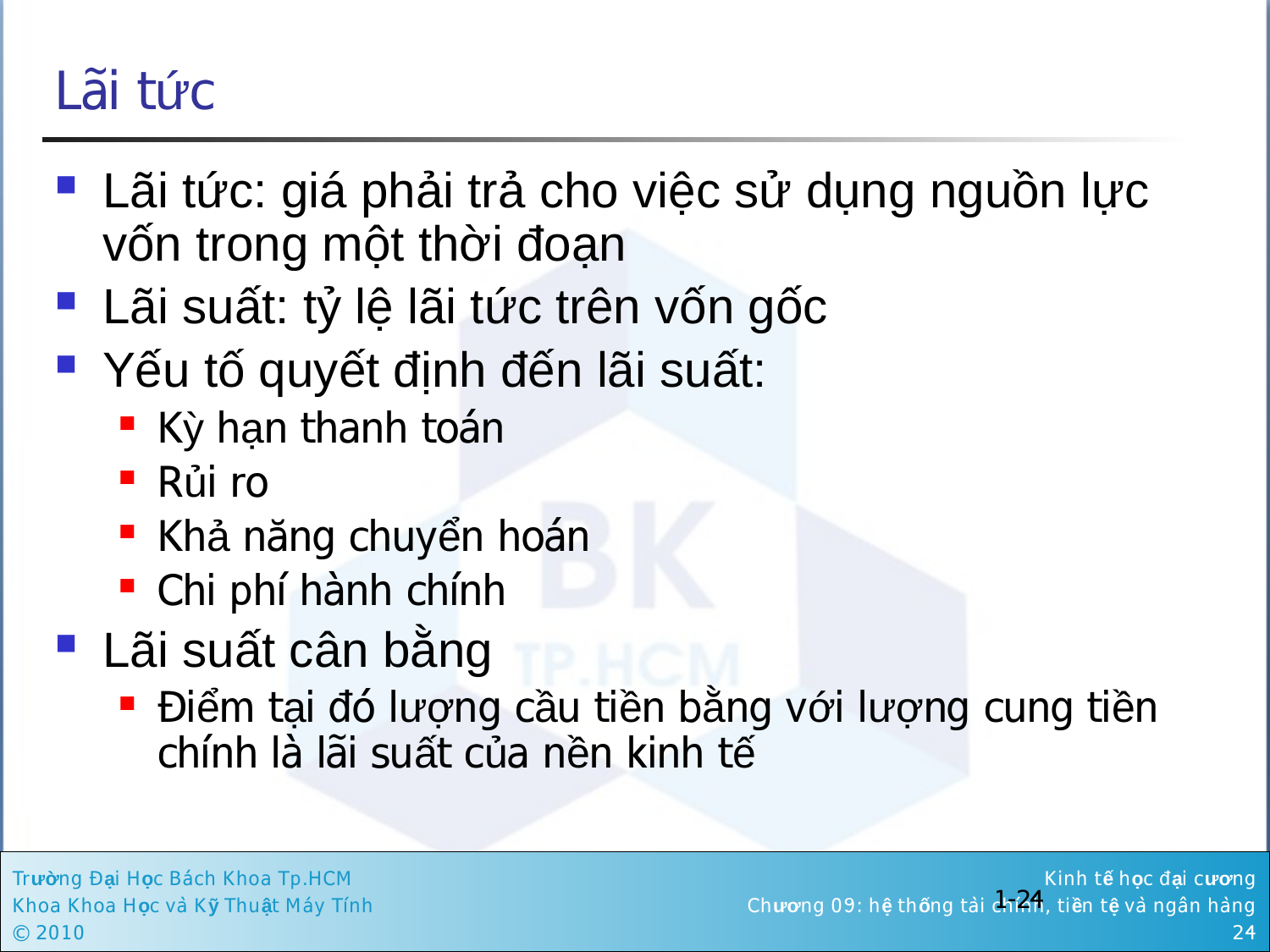

# Lãi tức
Lãi tức: giá phải trả cho việc sử dụng nguồn lực vốn trong một thời đoạn
Lãi suất: tỷ lệ lãi tức trên vốn gốc
Yếu tố quyết định đến lãi suất:
Kỳ hạn thanh toán
Rủi ro
Khả năng chuyển hoán
Chi phí hành chính
Lãi suất cân bằng
Điểm tại đó lượng cầu tiền bằng với lượng cung tiền chính là lãi suất của nền kinh tế
1-24